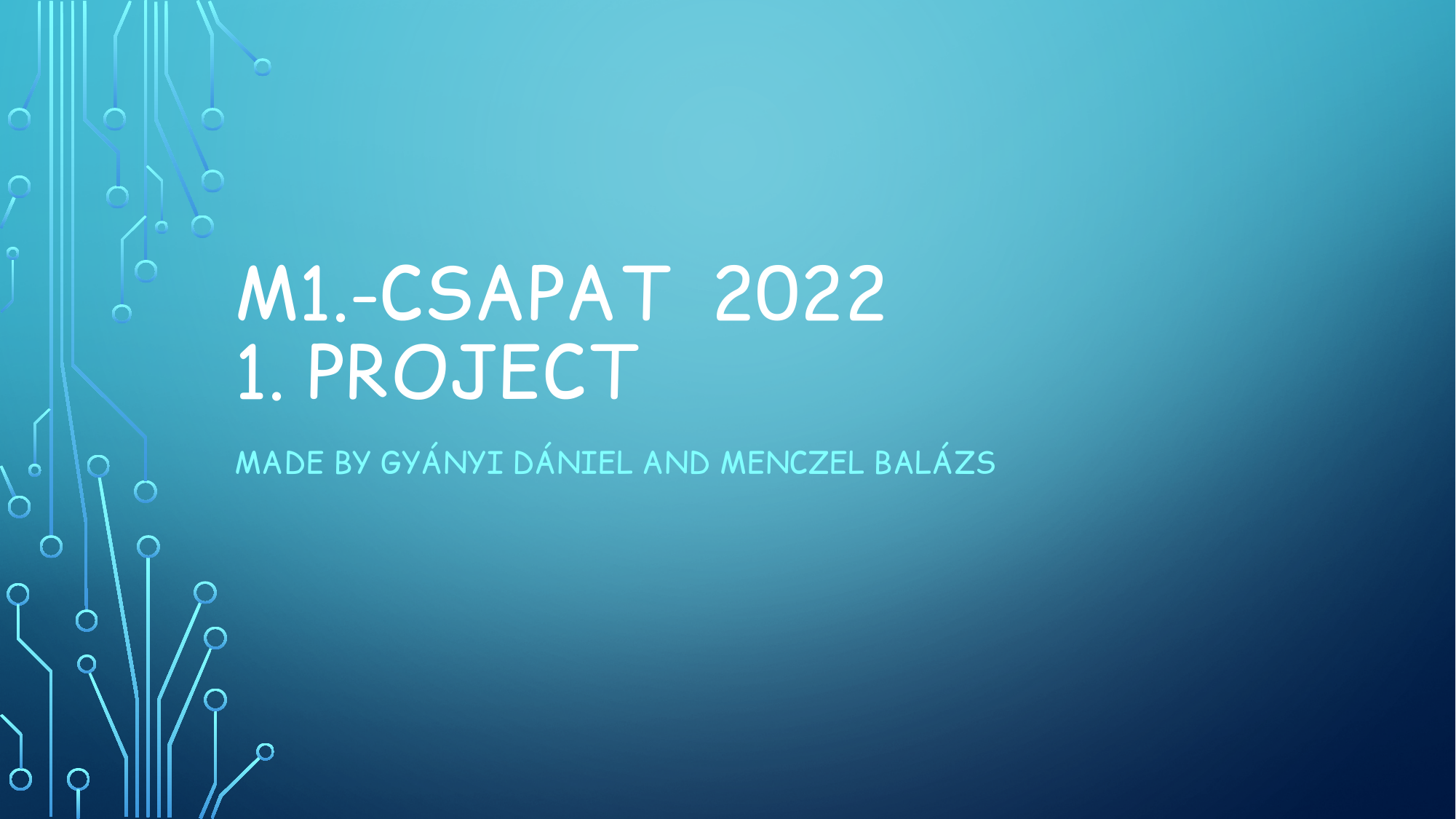

# M1.-csapat  2022 1. Project
Made by Gyányi Dániel and Menczel Balázs